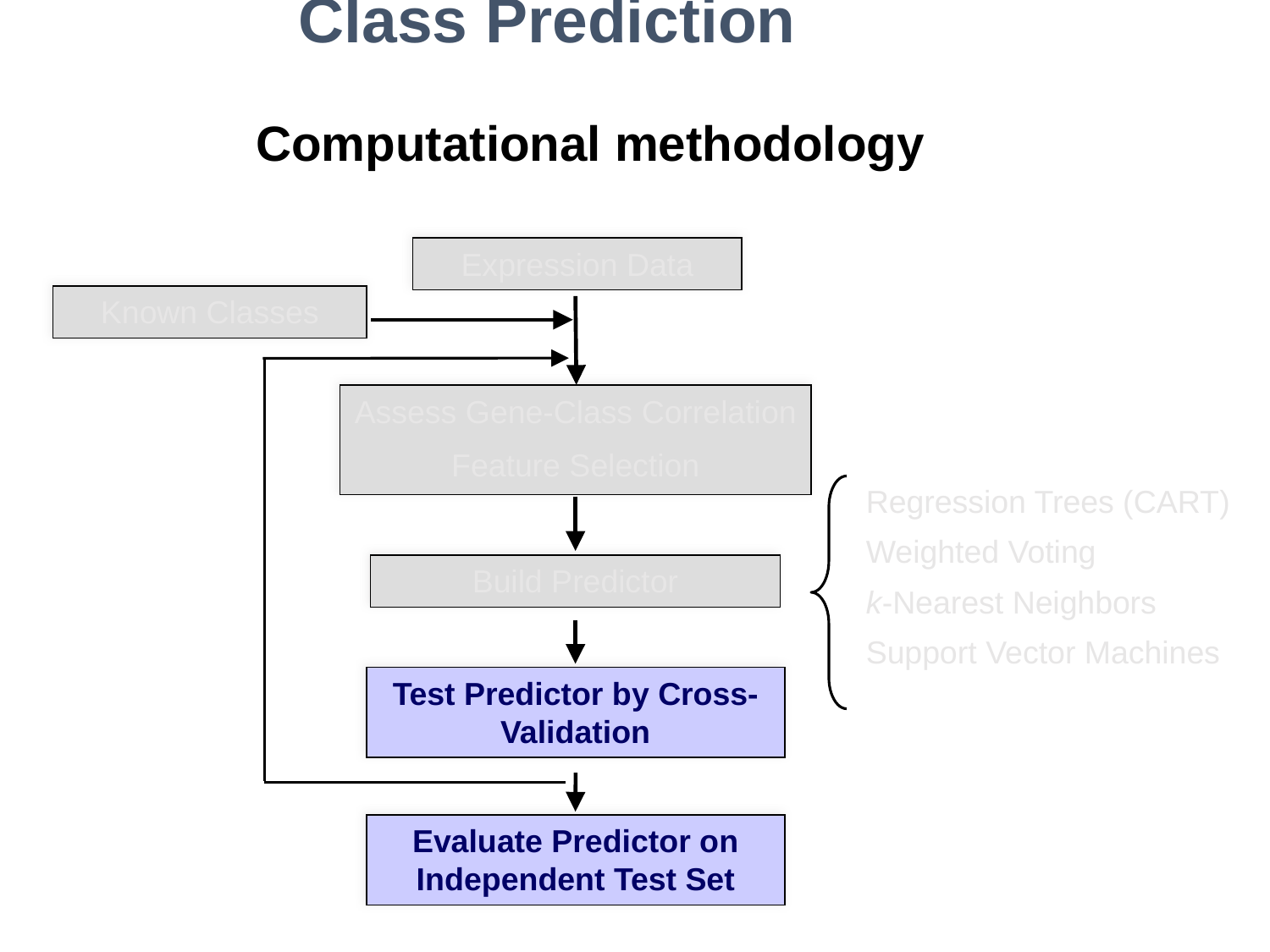

# Class Prediction
Computational methodology
Expression Data
Known Classes
Assess Gene-Class Correlation
Feature Selection

Regression Trees (CART)
Weighted Voting
k-Nearest Neighbors
Support Vector Machines
Build Predictor
Test Predictor by Cross-Validation
Evaluate Predictor on Independent Test Set